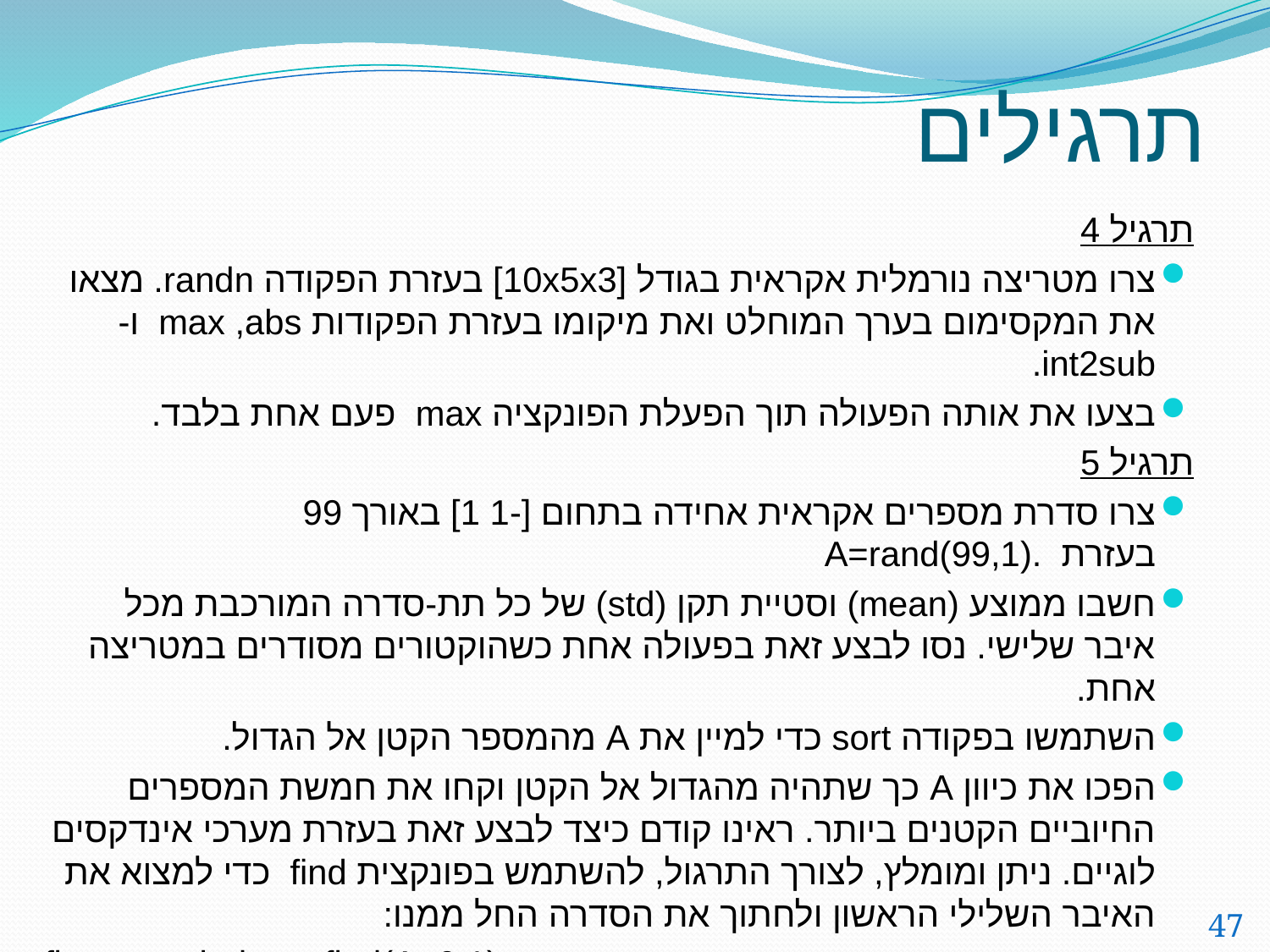

# תרגילים
תרגיל 4
צרו מטריצה נורמלית אקראית בגודל [10x5x3] בעזרת הפקודה randn. מצאו את המקסימום בערך המוחלט ואת מיקומו בעזרת הפקודות max ,abs  ו- int2sub.
בצעו את אותה הפעולה תוך הפעלת הפונקציה max  פעם אחת בלבד.
תרגיל 5
צרו סדרת מספרים אקראית אחידה בתחום [-1 1] באורך 99 בעזרת  .A=rand(99,1)
חשבו ממוצע (mean) וסטיית תקן (std) של כל תת-סדרה המורכבת מכל איבר שלישי. נסו לבצע זאת בפעולה אחת כשהוקטורים מסודרים במטריצה אחת.
השתמשו בפקודה sort כדי למיין את A מהמספר הקטן אל הגדול.
הפכו את כיוון A כך שתהיה מהגדול אל הקטן וקחו את חמשת המספרים החיוביים הקטנים ביותר. ראינו קודם כיצד לבצע זאת בעזרת מערכי אינדקסים לוגיים. ניתן ומומלץ, לצורך התרגול, להשתמש בפונקצית find  כדי למצוא את האיבר השלילי הראשון ולחתוך את הסדרה החל ממנו:
first_neg_index = find(A<0,1)